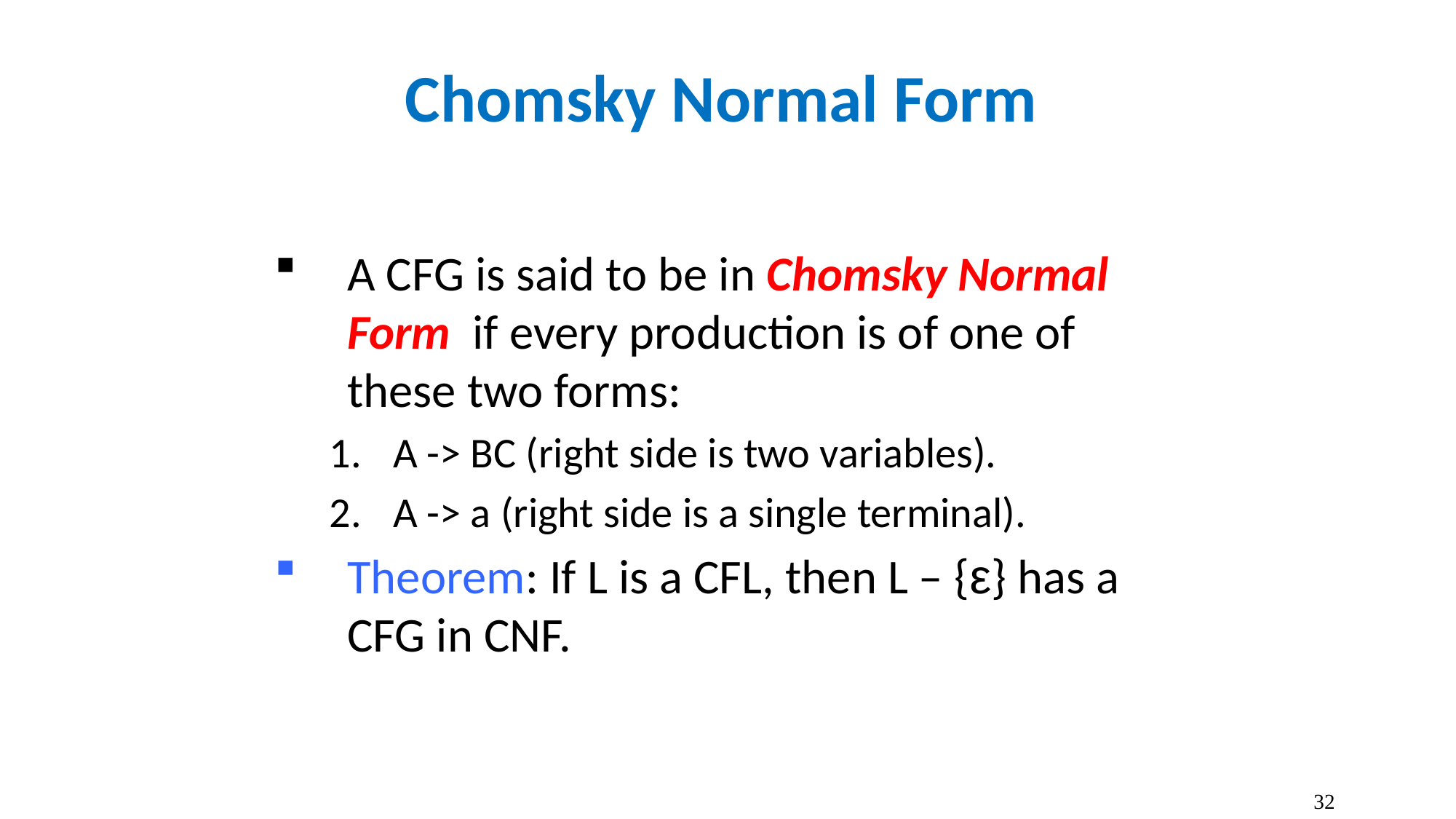

# Chomsky Normal Form
A CFG is said to be in Chomsky Normal Form  if every production is of one of these two forms:
A -> BC (right side is two variables).
A -> a (right side is a single terminal).
Theorem: If L is a CFL, then L – {ε} has a CFG in CNF.
32